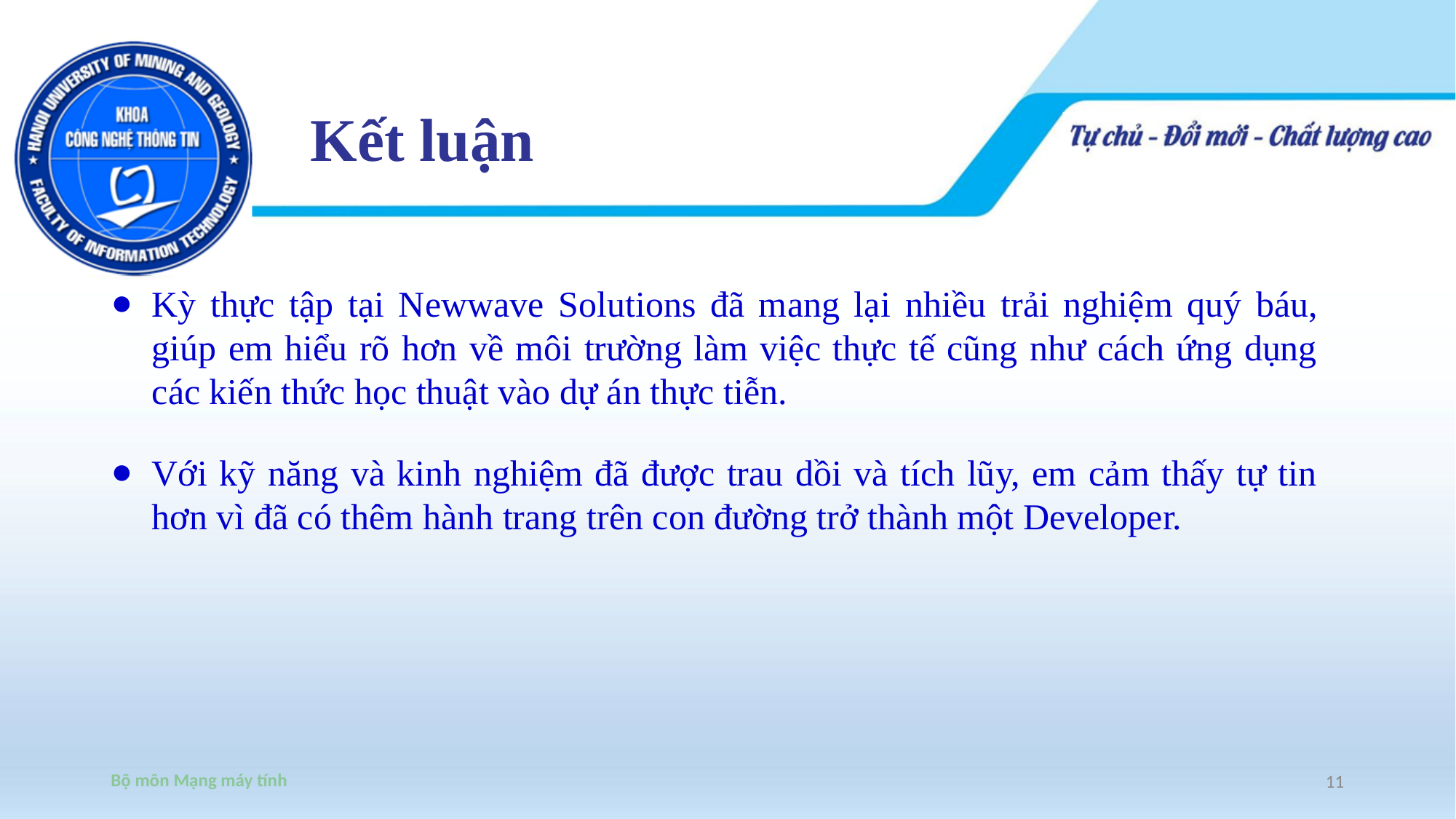

# Kết luận
Kỳ thực tập tại Newwave Solutions đã mang lại nhiều trải nghiệm quý báu, giúp em hiểu rõ hơn về môi trường làm việc thực tế cũng như cách ứng dụng các kiến thức học thuật vào dự án thực tiễn.
Với kỹ năng và kinh nghiệm đã được trau dồi và tích lũy, em cảm thấy tự tin hơn vì đã có thêm hành trang trên con đường trở thành một Developer.
Bộ môn Mạng máy tính
11